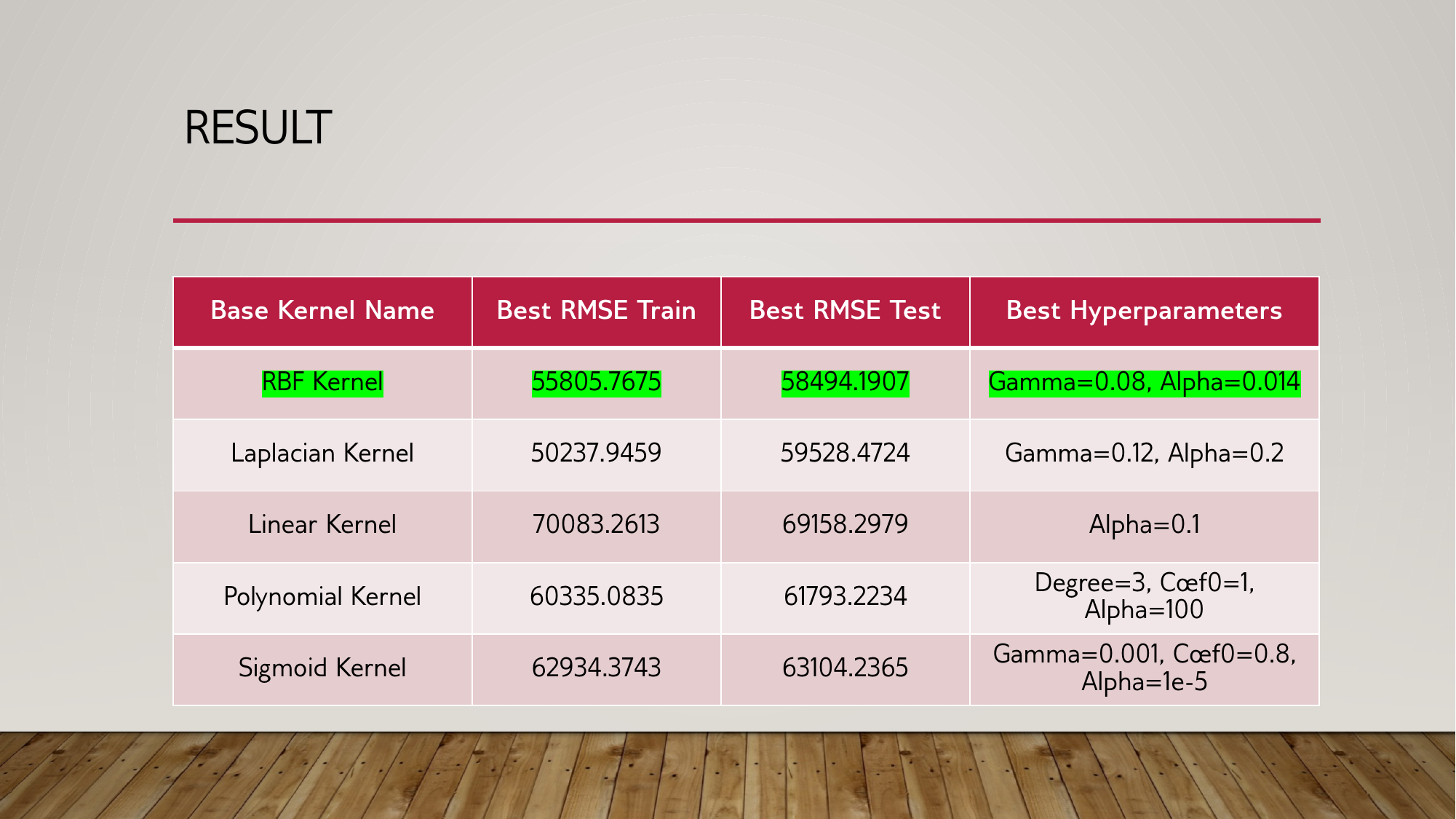

# Result
| Base Kernel Name | Best RMSE Train | Best RMSE Test | Best Hyperparameters |
| --- | --- | --- | --- |
| RBF Kernel | 55805.7675 | 58494.1907 | Gamma=0.08, Alpha=0.014 |
| Laplacian Kernel | 50237.9459 | 59528.4724 | Gamma=0.12, Alpha=0.2 |
| Linear Kernel | 70083.2613 | 69158.2979 | Alpha=0.1 |
| Polynomial Kernel | 60335.0835 | 61793.2234 | Degree=3, Coef0=1, Alpha=100 |
| Sigmoid Kernel | 62934.3743 | 63104.2365 | Gamma=0.001, Coef0=0.8, Alpha=1e-5 |